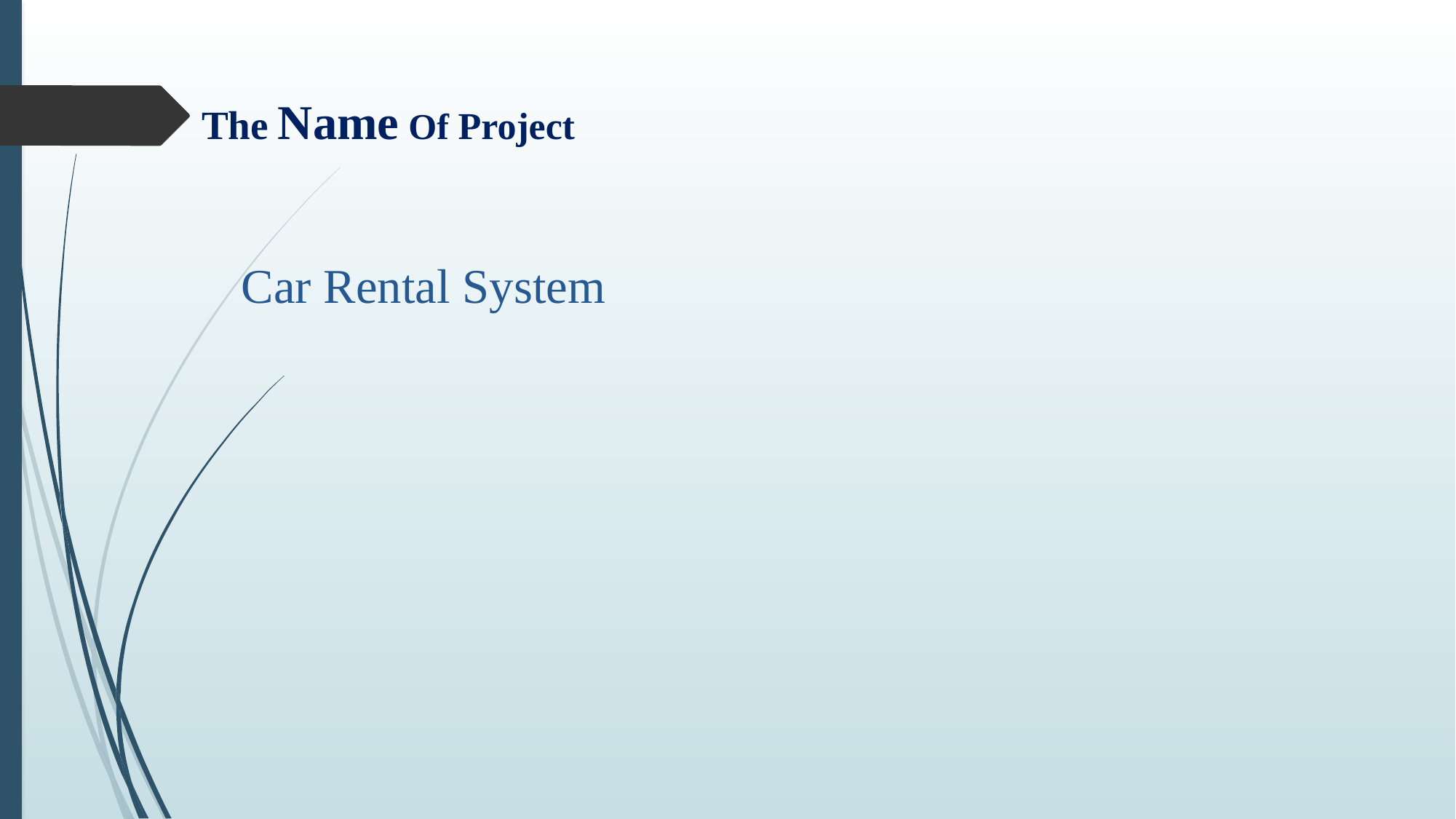

The Name Of Project
Car Rental System